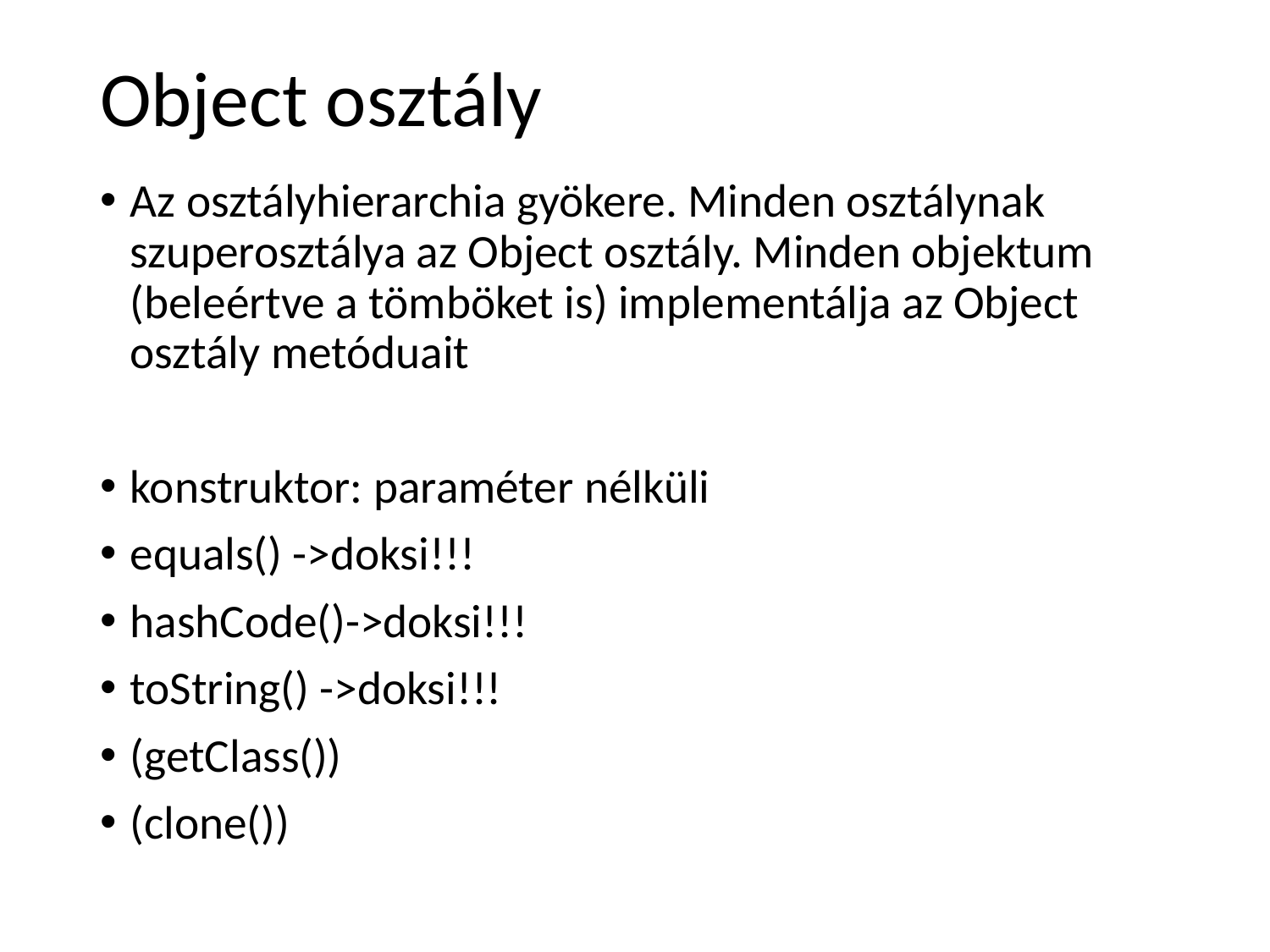

# Object osztály
Az osztályhierarchia gyökere. Minden osztálynak szuperosztálya az Object osztály. Minden objektum (beleértve a tömböket is) implementálja az Object osztály metóduait

konstruktor: paraméter nélküli
equals() ->doksi!!!
hashCode()->doksi!!!
toString() ->doksi!!!
(getClass())
(clone())